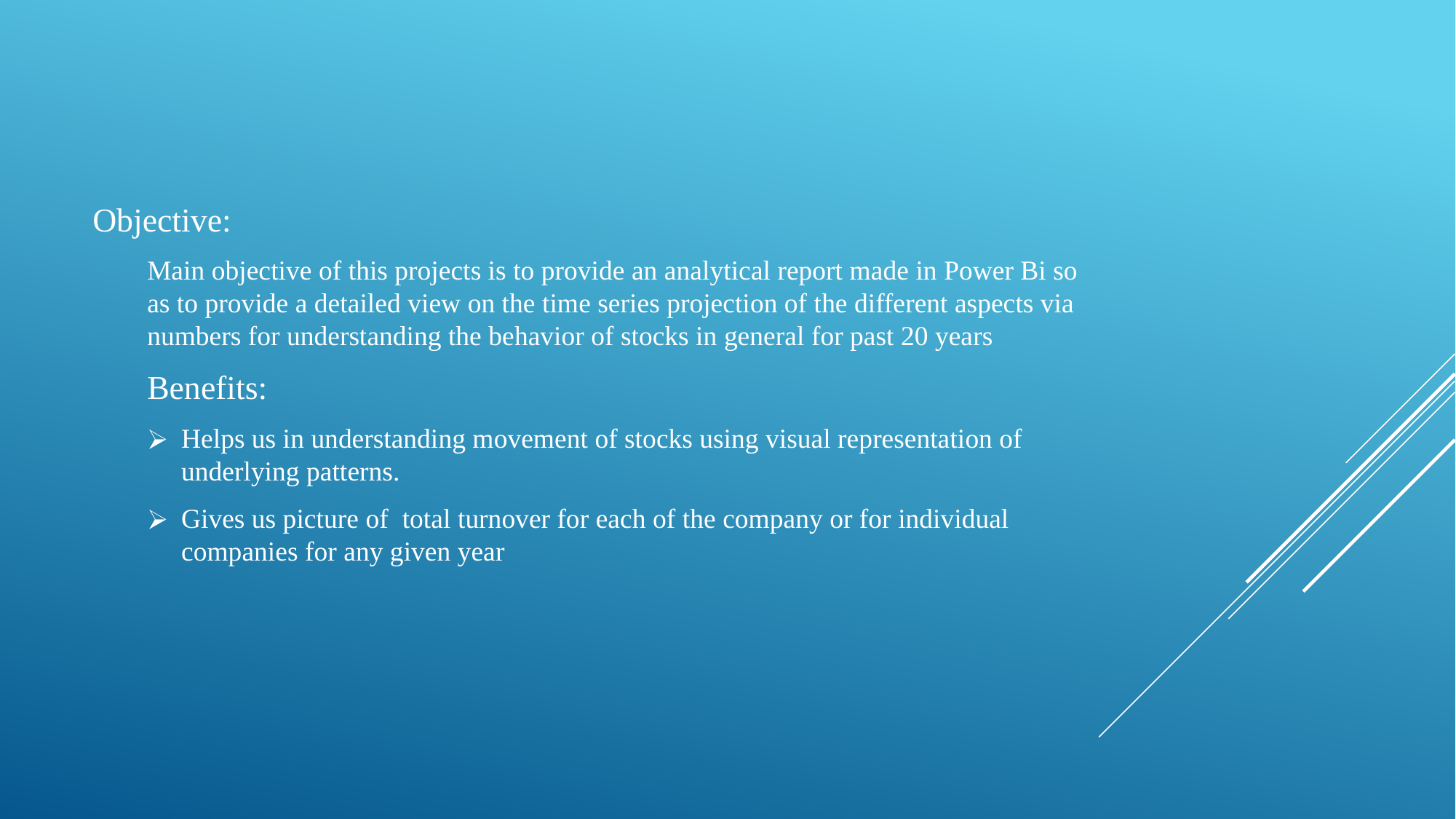

Objective:
Main objective of this projects is to provide an analytical report made in Power Bi so as to provide a detailed view on the time series projection of the different aspects via numbers for understanding the behavior of stocks in general for past 20 years
Benefits:
Helps us in understanding movement of stocks using visual representation of underlying patterns.
Gives us picture of  total turnover for each of the company or for individual companies for any given year